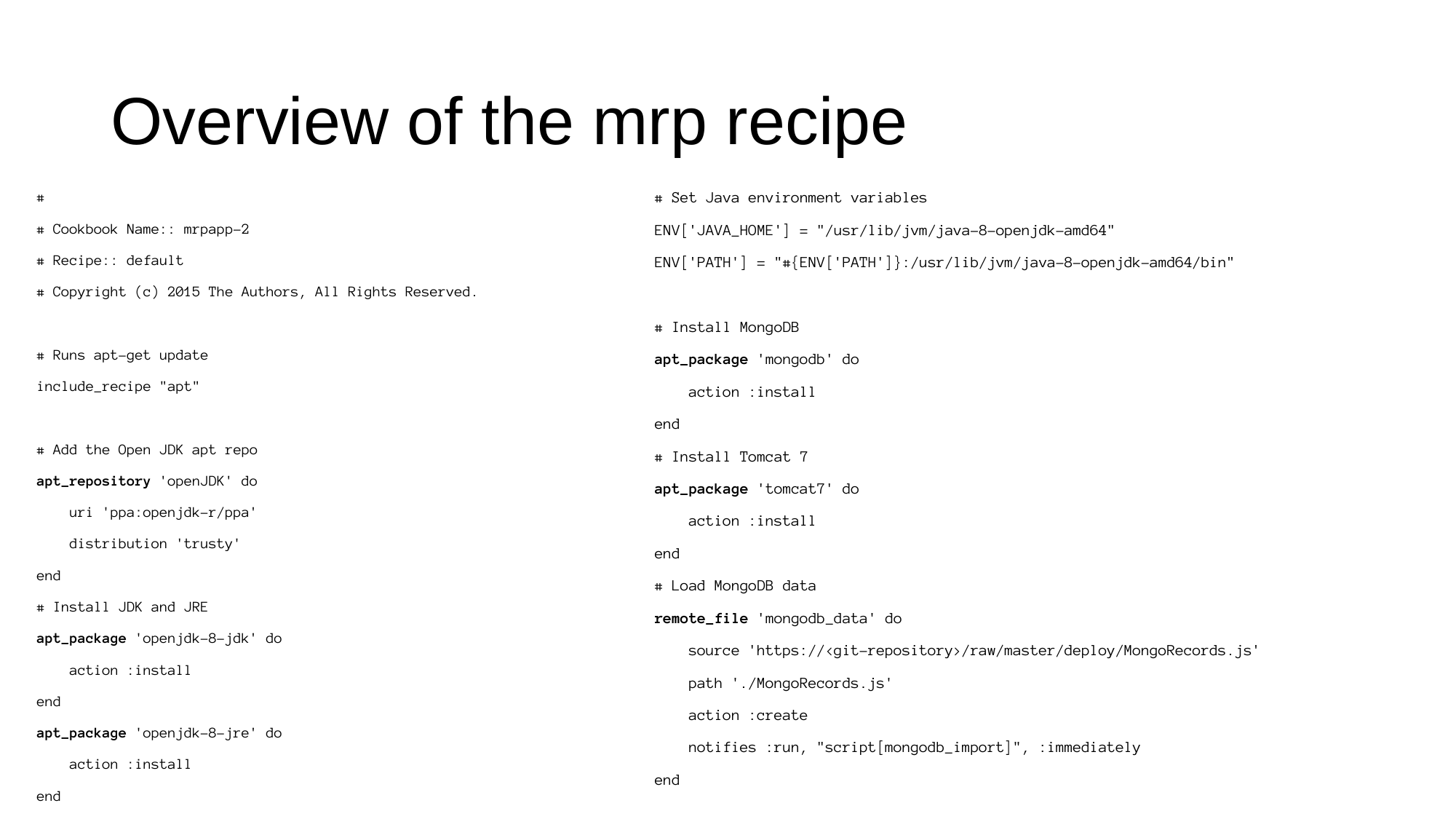

# Overview of the mrp recipe
#
# Cookbook Name:: mrpapp-2
# Recipe:: default
# Copyright (c) 2015 The Authors, All Rights Reserved.

# Runs apt-get update
include_recipe "apt"

# Add the Open JDK apt repo
apt_repository 'openJDK' do
    uri 'ppa:openjdk-r/ppa'
    distribution 'trusty'
end
# Install JDK and JRE
apt_package 'openjdk-8-jdk' do
    action :install
end
apt_package 'openjdk-8-jre' do
    action :install
end

# Set Java environment variables
ENV['JAVA_HOME'] = "/usr/lib/jvm/java-8-openjdk-amd64"
ENV['PATH'] = "#{ENV['PATH']}:/usr/lib/jvm/java-8-openjdk-amd64/bin"

# Install MongoDB
apt_package 'mongodb' do
    action :install
end
# Install Tomcat 7
apt_package 'tomcat7' do
    action :install
end
# Load MongoDB data
remote_file 'mongodb_data' do
    source 'https://<git-repository>/raw/master/deploy/MongoRecords.js'
    path './MongoRecords.js'
    action :create
    notifies :run, "script[mongodb_import]", :immediately
end